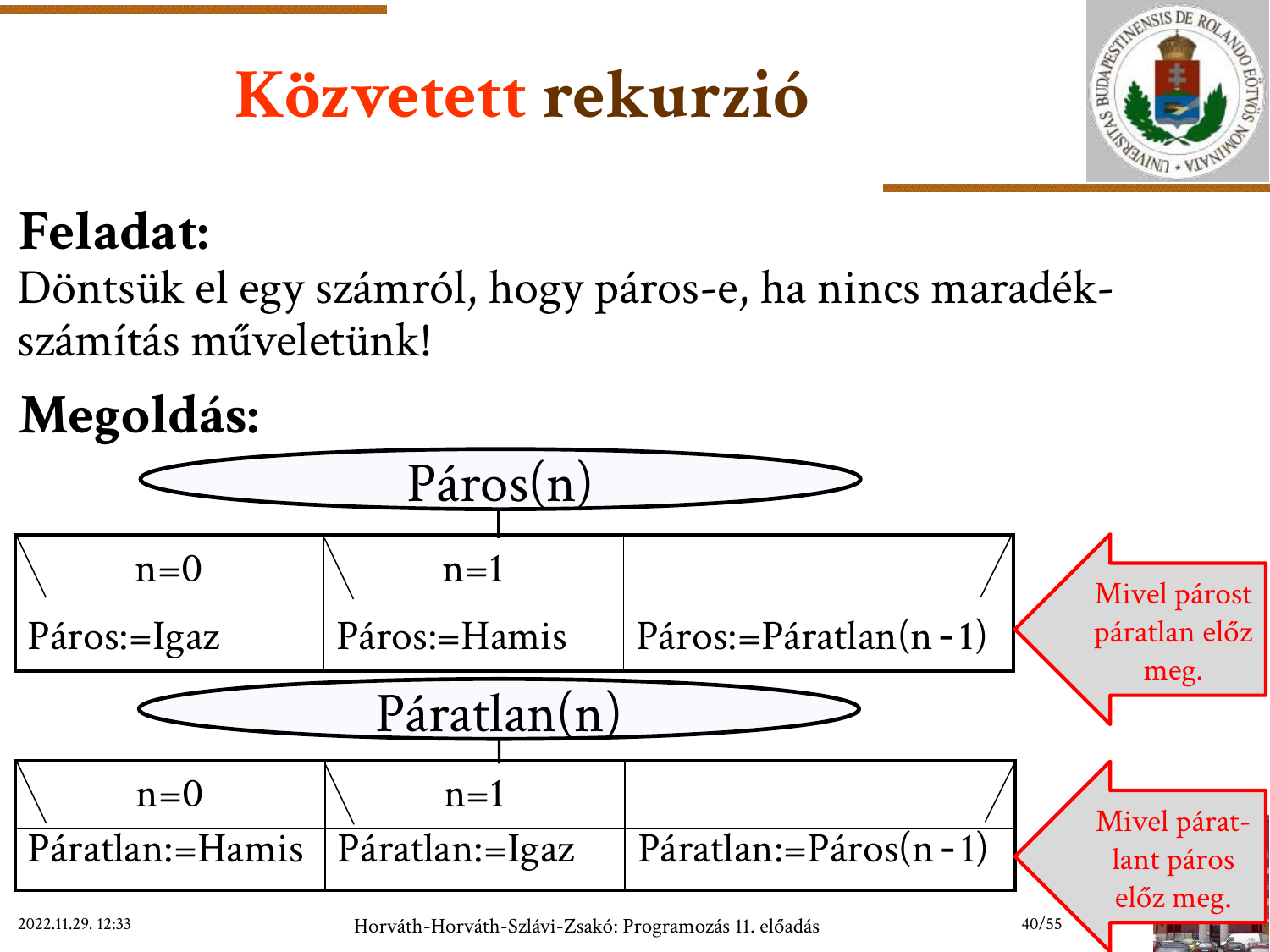

# Közvetett rekurzió
Feladat:
Döntsük el egy számról, hogy páros-e, ha nincs maradék-számítás műveletünk!
Megoldás:

Páros(n)
Mivel párost páratlan előz meg.
| n=0 | n=1 |  |
| --- | --- | --- |
| Páros:=Igaz | Páros:=Hamis | Páros:=Páratlan(n-1) |

Páratlan(n)
| n=0 | n=1 |  |
| --- | --- | --- |
| Páratlan:=Hamis | Páratlan:=Igaz | Páratlan:=Páros(n-1) |
Mivel párat-lant páros előz meg.

2022.11.29.
2022.11.29. 12:33
Horváth-Horváth-Szlávi-Zsakó: Programozás 11. előadás
40/55